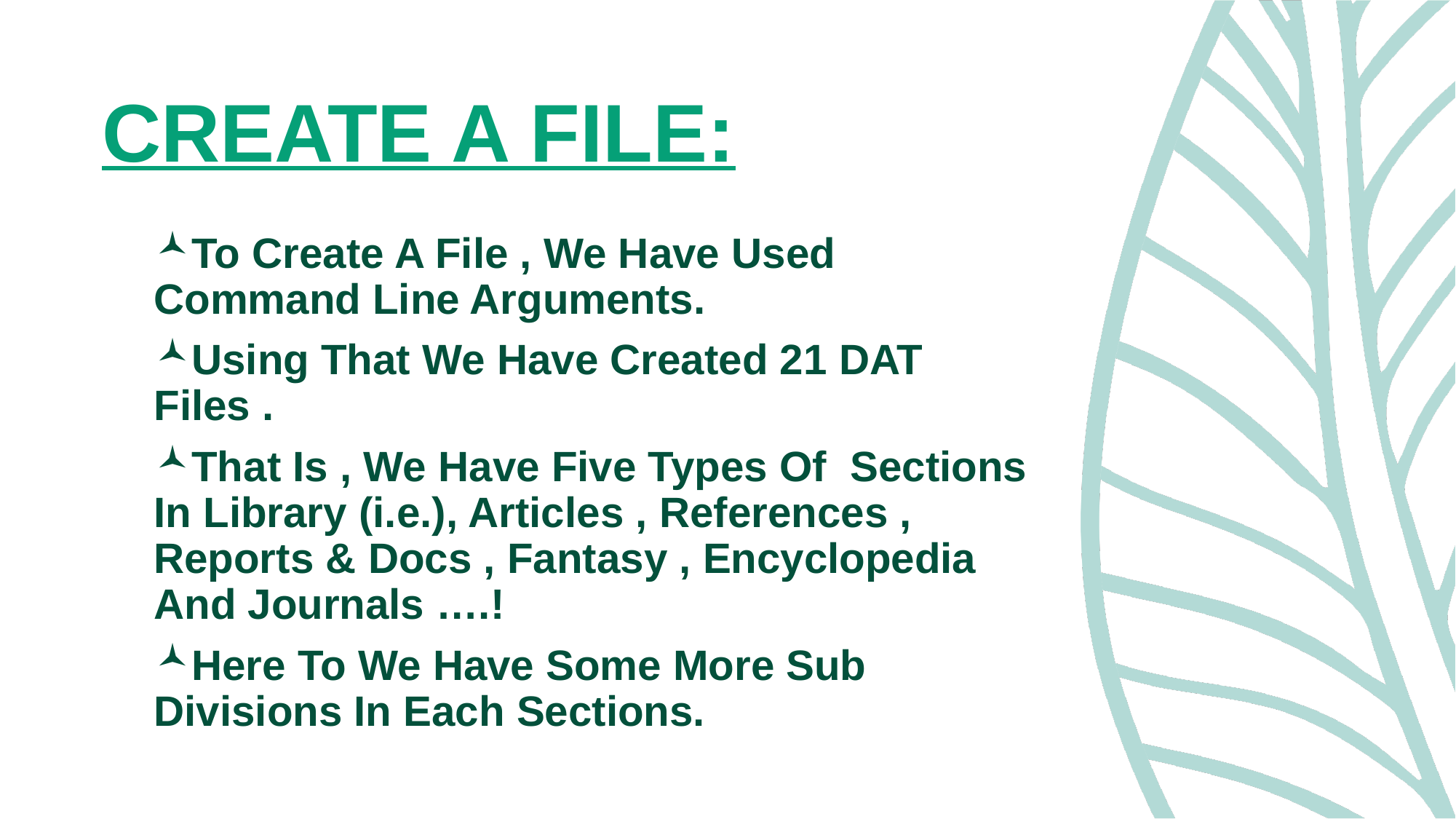

# CREATE A FILE:
To Create A File , We Have Used Command Line Arguments.
Using That We Have Created 21 DAT Files .
That Is , We Have Five Types Of  Sections In Library (i.e.), Articles , References , Reports & Docs , Fantasy , Encyclopedia And Journals ….!
Here To We Have Some More Sub Divisions In Each Sections.